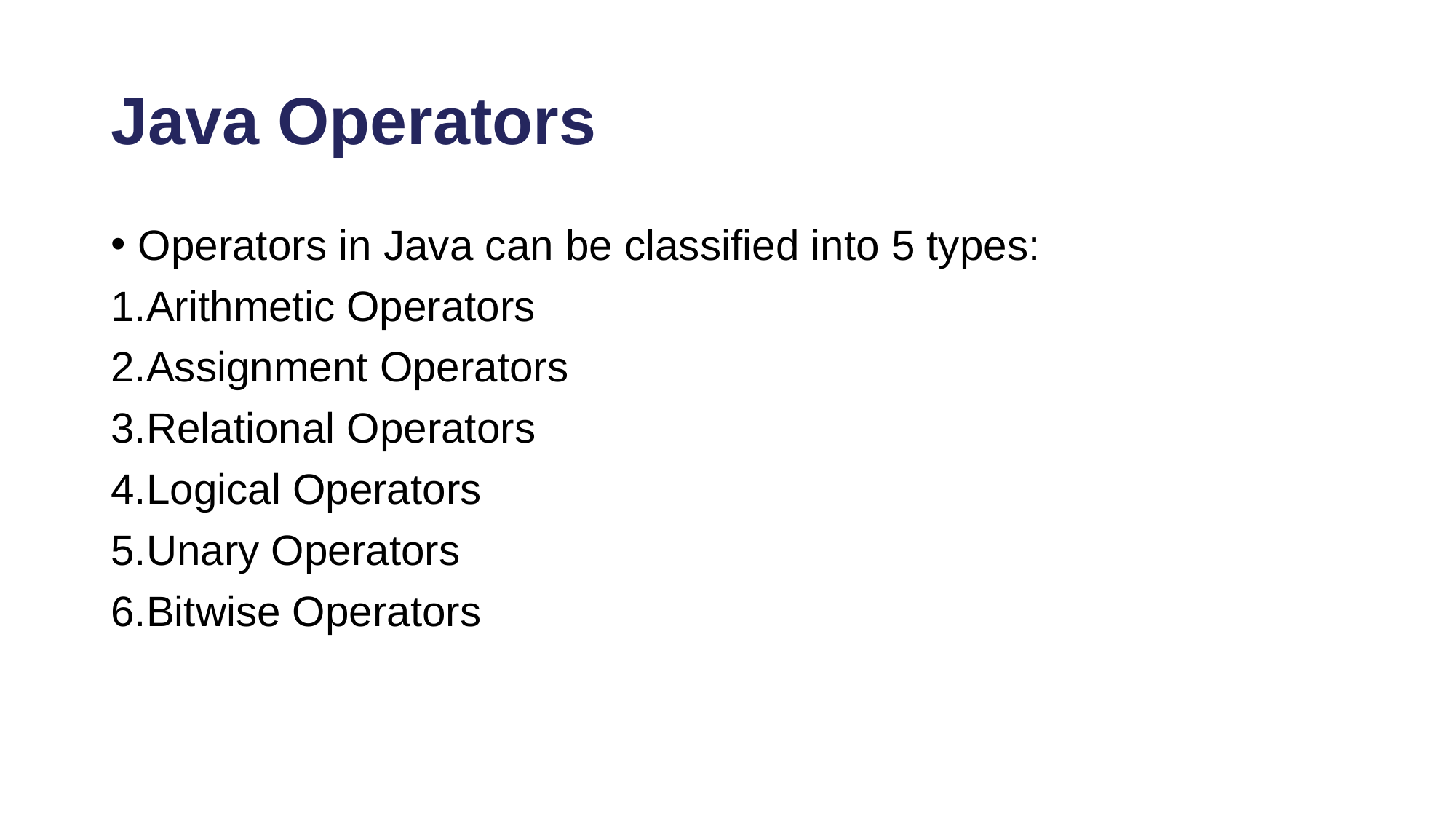

# Java Operators
Operators in Java can be classified into 5 types:
Arithmetic Operators
Assignment Operators
Relational Operators
Logical Operators
Unary Operators
Bitwise Operators